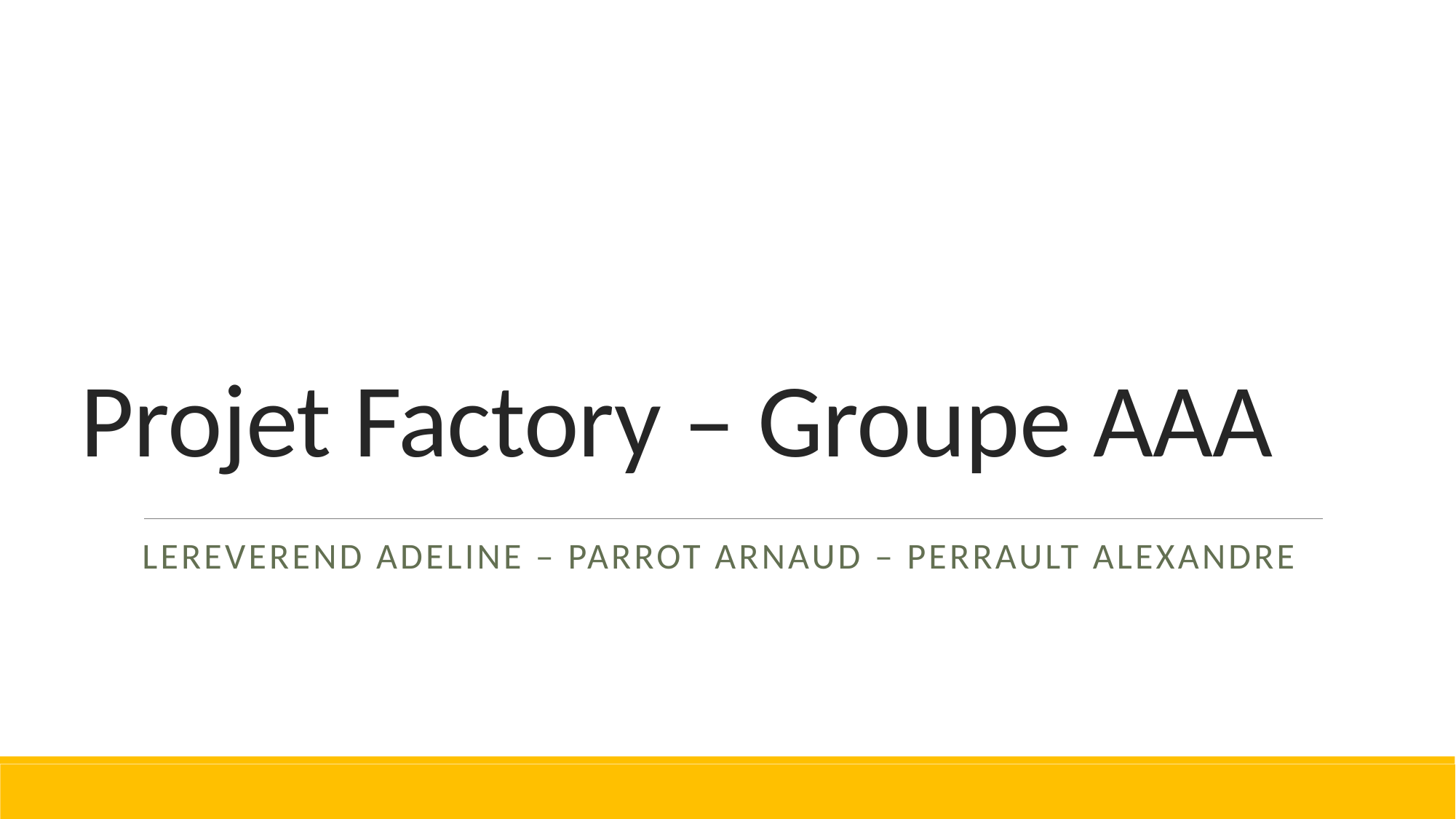

# Projet Factory – Groupe AAA
LEREVEREND Adeline – PARROT Arnaud – PERRAULT Alexandre